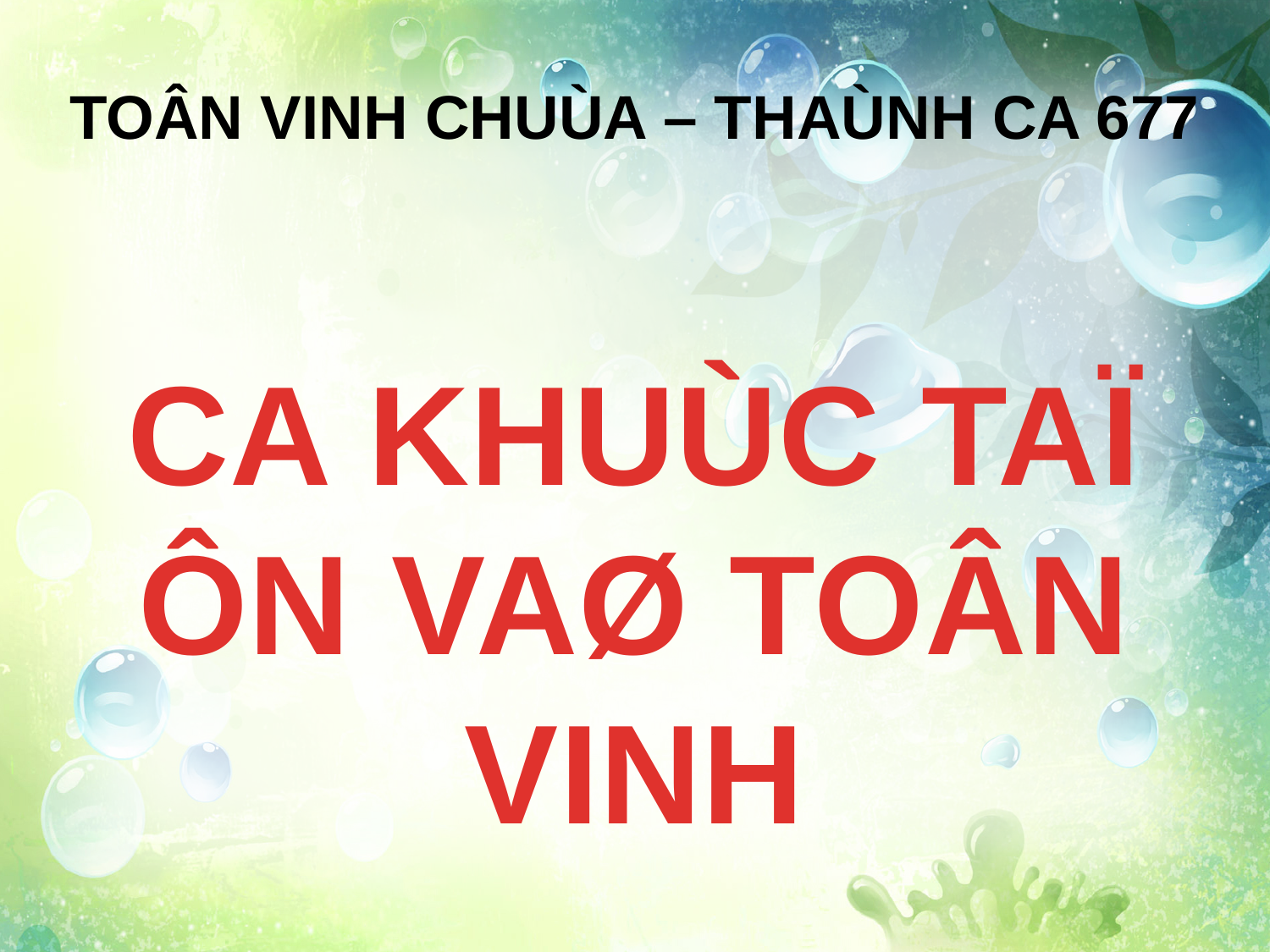

TOÂN VINH CHUÙA – THAÙNH CA 677
CA KHUÙC TAÏ ÔN VAØ TOÂN VINH